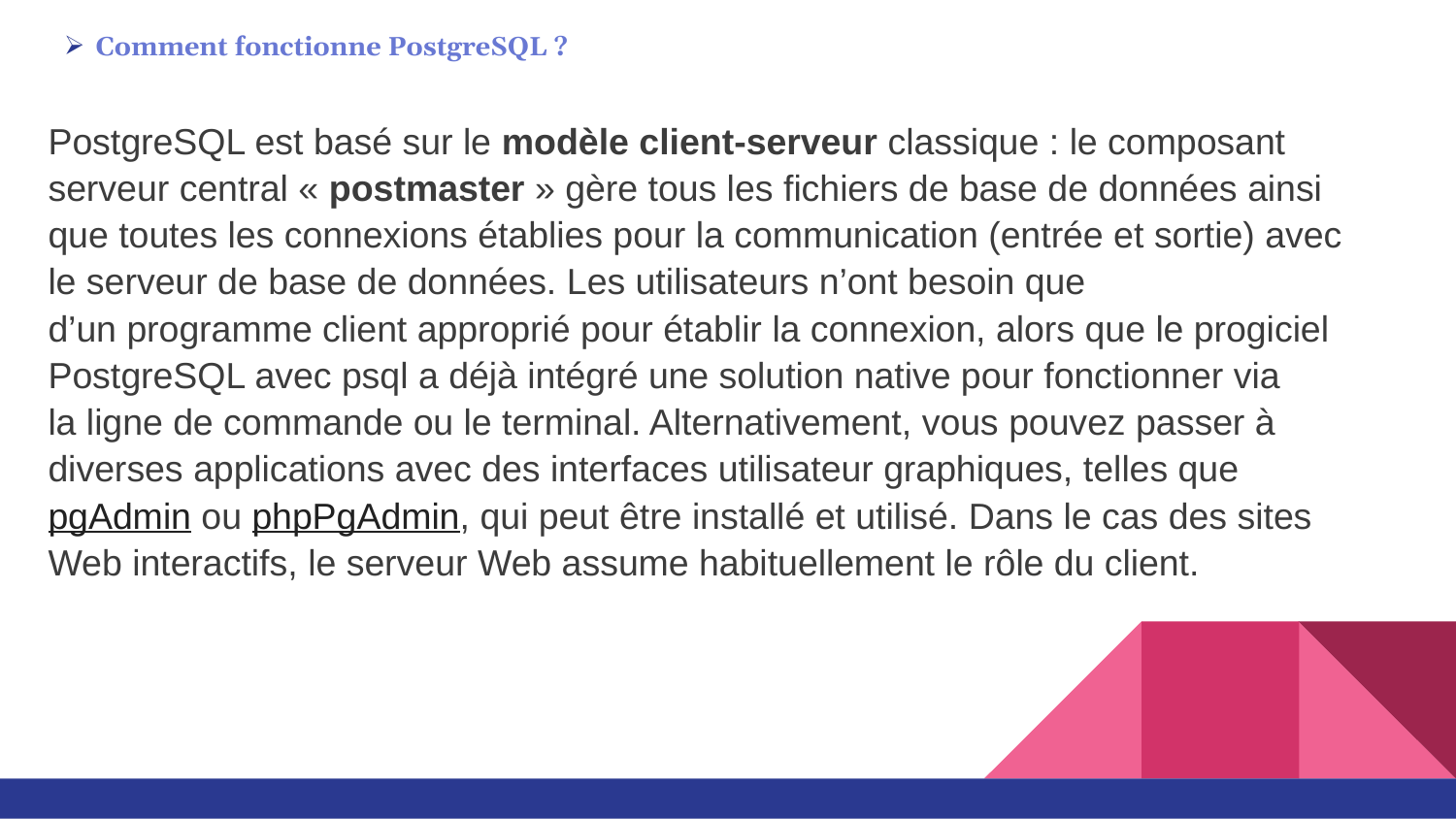

# Comment fonctionne PostgreSQL ?
PostgreSQL est basé sur le modèle client-serveur classique : le composant serveur central « postmaster » gère tous les fichiers de base de données ainsi que toutes les connexions établies pour la communication (entrée et sortie) avec le serveur de base de données. Les utilisateurs n’ont besoin que d’un programme client approprié pour établir la connexion, alors que le progiciel PostgreSQL avec psql a déjà intégré une solution native pour fonctionner via la ligne de commande ou le terminal. Alternativement, vous pouvez passer à diverses applications avec des interfaces utilisateur graphiques, telles que pgAdmin ou phpPgAdmin, qui peut être installé et utilisé. Dans le cas des sites Web interactifs, le serveur Web assume habituellement le rôle du client.